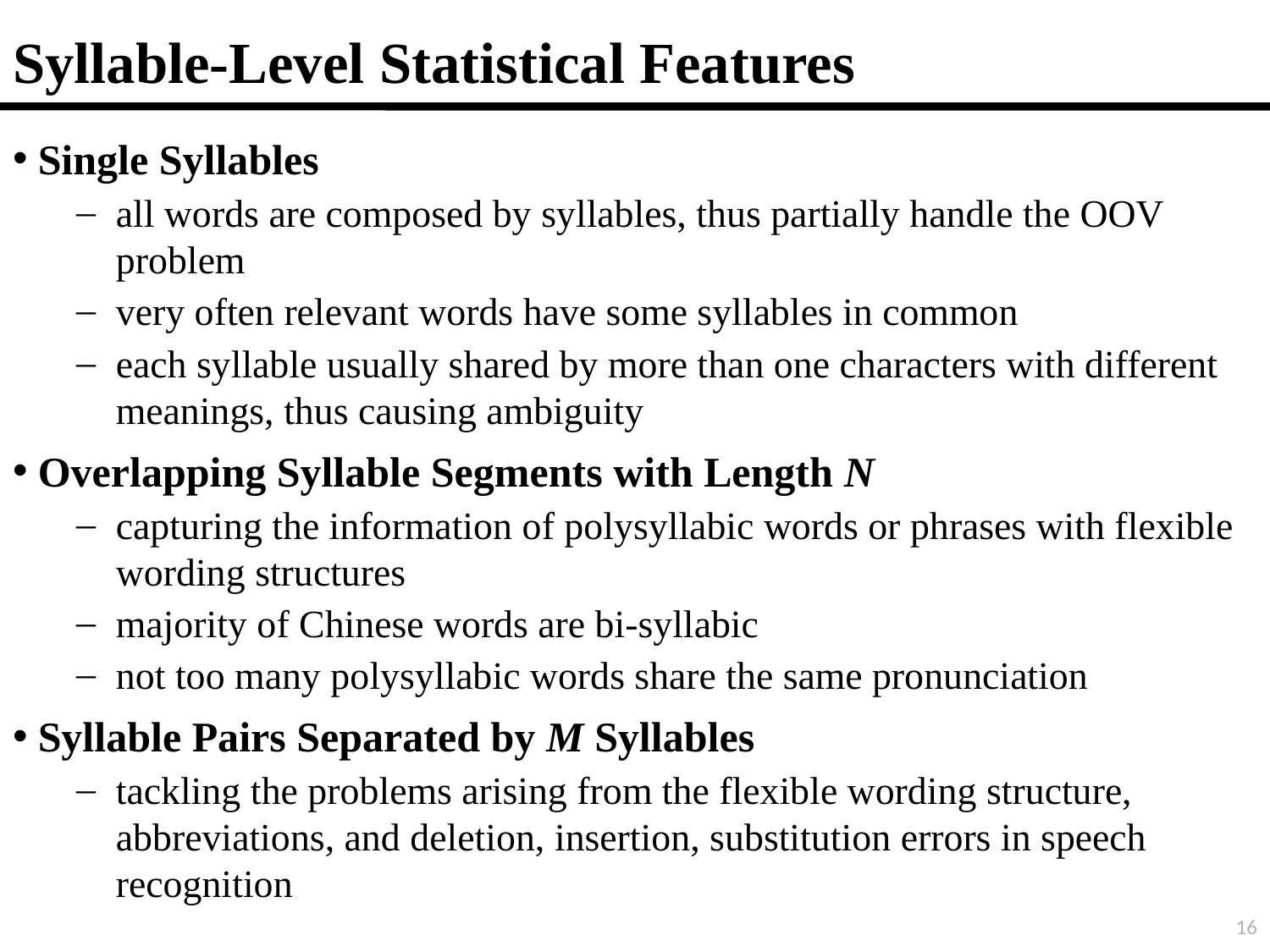

# Syllable-Level Statistical Features

Single Syllables
all words are composed by syllables, thus partially handle the OOV problem
very often relevant words have some syllables in common
each syllable usually shared by more than one characters with different meanings, thus causing ambiguity
Overlapping Syllable Segments with Length N
capturing the information of polysyllabic words or phrases with flexible wording structures
majority of Chinese words are bi-syllabic
not too many polysyllabic words share the same pronunciation
Syllable Pairs Separated by M Syllables
tackling the problems arising from the flexible wording structure, abbreviations, and deletion, insertion, substitution errors in speech recognition
16